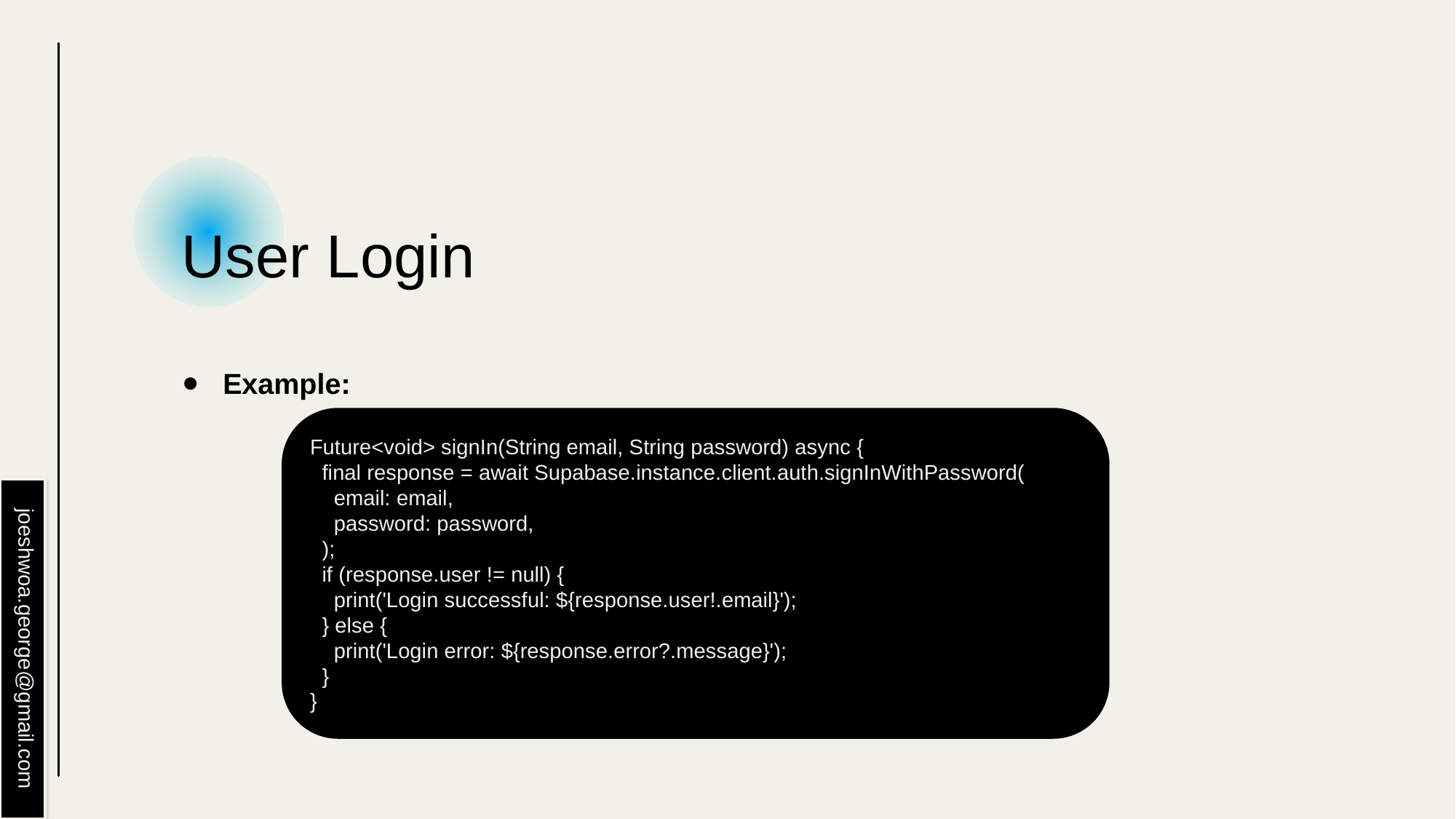

# User Login
Example:
Future<void> signIn(String email, String password) async {
  final response = await Supabase.instance.client.auth.signInWithPassword(
    email: email,
    password: password,
  );
  if (response.user != null) {
    print('Login successful: ${response.user!.email}');
  } else {
    print('Login error: ${response.error?.message}');
  }
}
joeshwoa.george@gmail.com